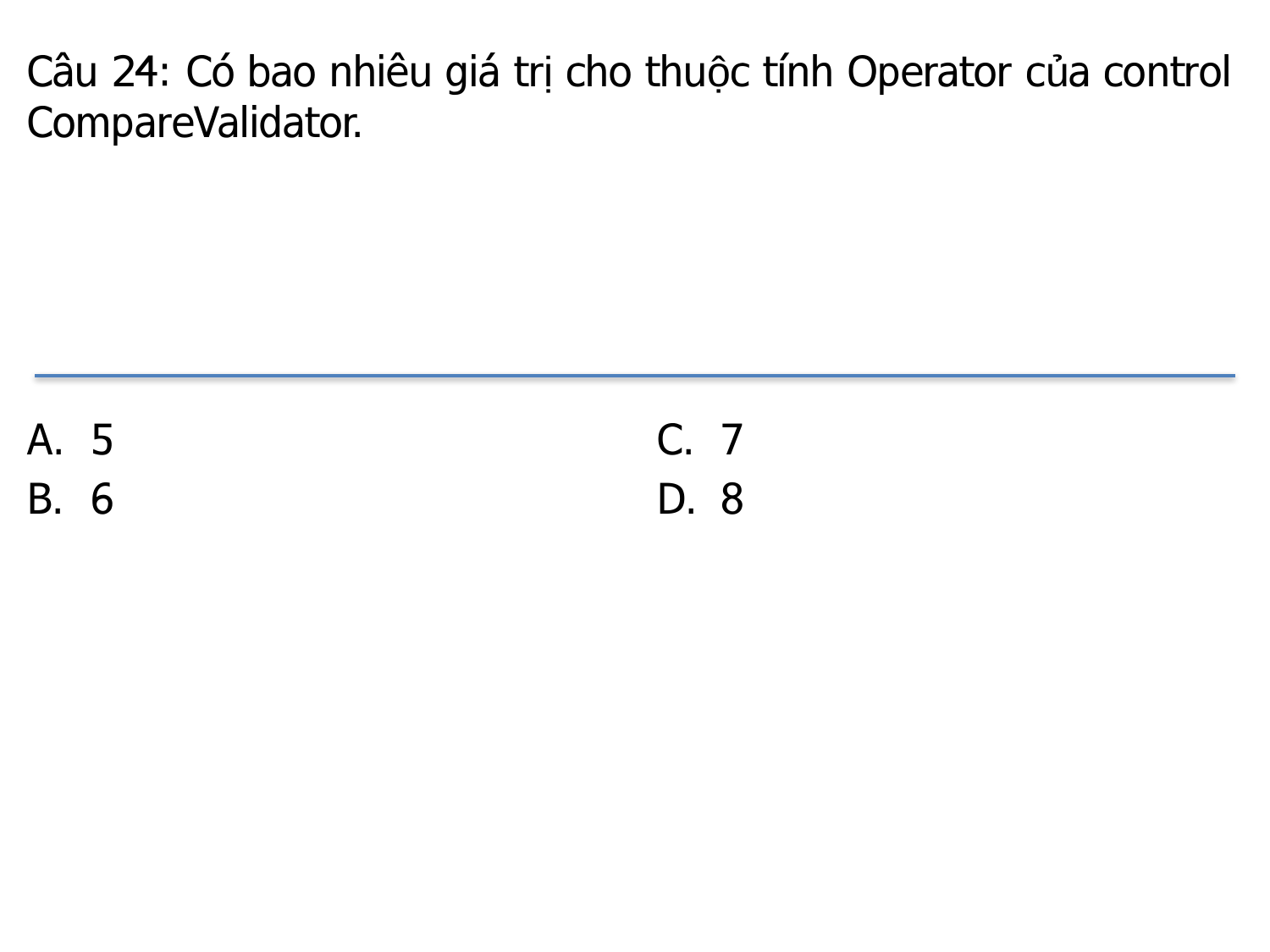

# Câu 24: Có bao nhiêu giá trị cho thuộc tính Operator của control CompareValidator.
5
6
7
8